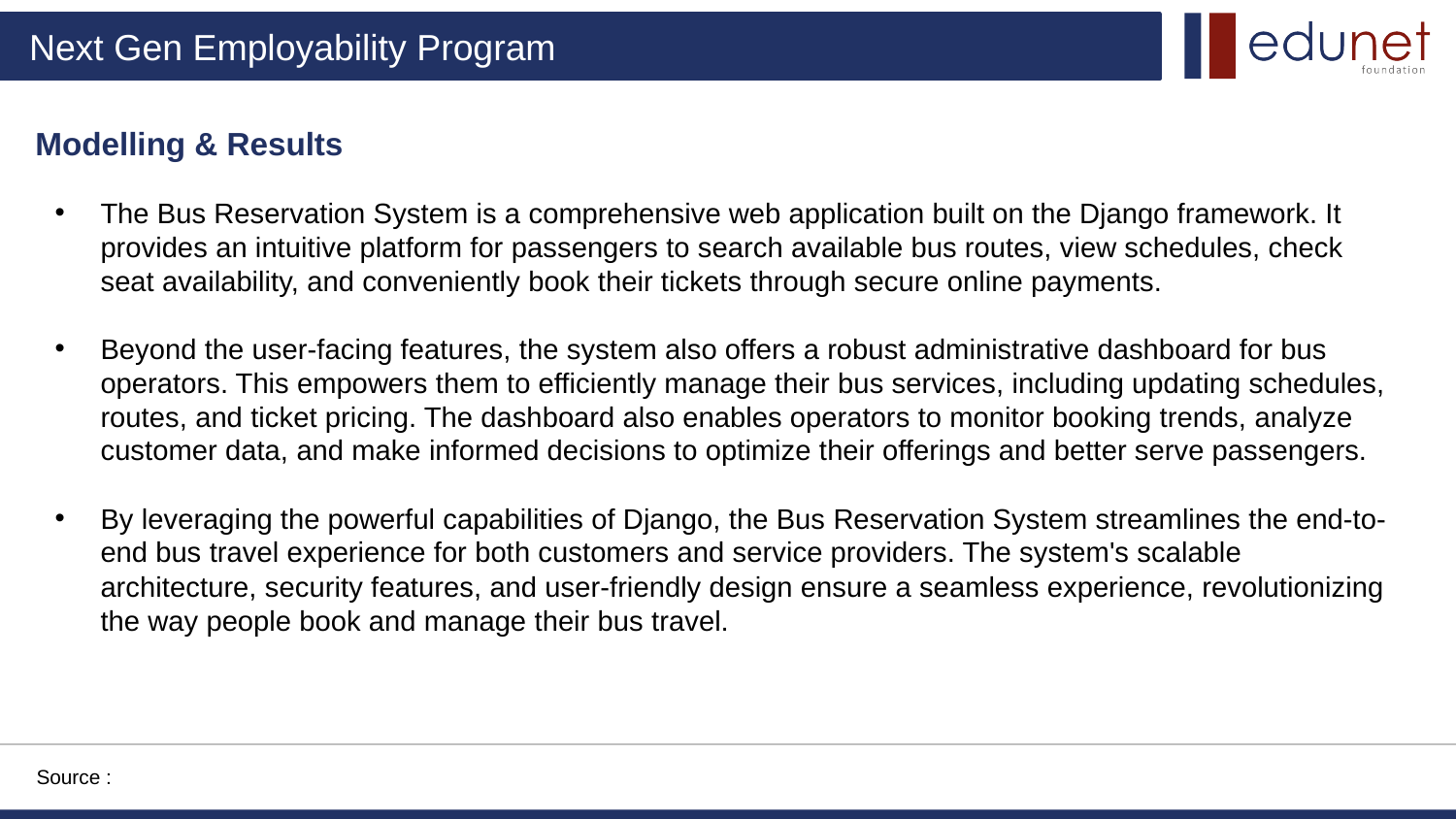

Modelling & Results
The Bus Reservation System is a comprehensive web application built on the Django framework. It provides an intuitive platform for passengers to search available bus routes, view schedules, check seat availability, and conveniently book their tickets through secure online payments.

Beyond the user-facing features, the system also offers a robust administrative dashboard for bus operators. This empowers them to efficiently manage their bus services, including updating schedules, routes, and ticket pricing. The dashboard also enables operators to monitor booking trends, analyze customer data, and make informed decisions to optimize their offerings and better serve passengers.

By leveraging the powerful capabilities of Django, the Bus Reservation System streamlines the end-to-end bus travel experience for both customers and service providers. The system's scalable architecture, security features, and user-friendly design ensure a seamless experience, revolutionizing the way people book and manage their bus travel.
Source :